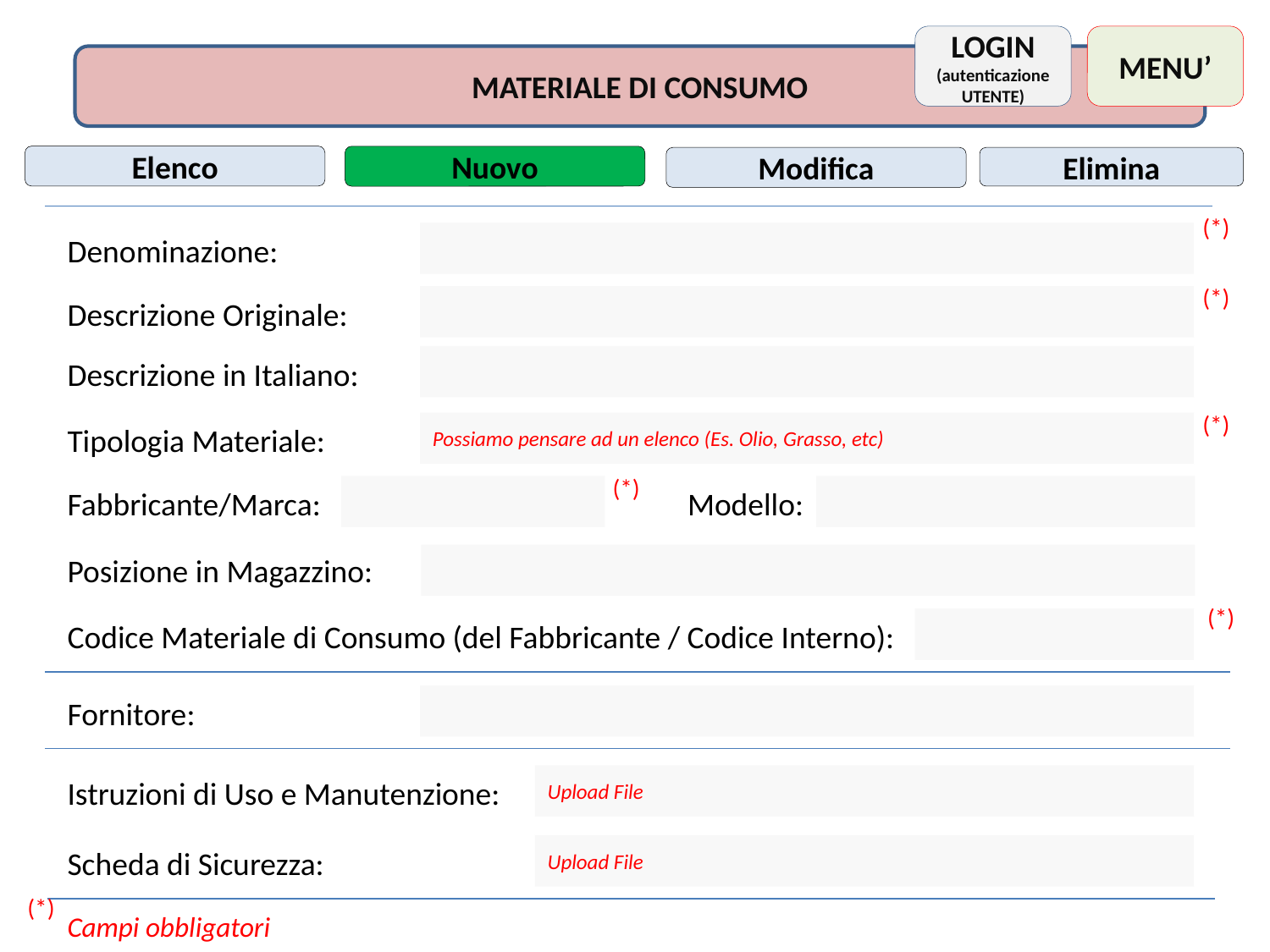

LOGIN
(autenticazione UTENTE)
MENU’
MATERIALE DI CONSUMO
Elenco
Nuovo
Modifica
Elimina
(*)

Denominazione:
(*)

Descrizione Originale:

Descrizione in Italiano:
(*)
Possiamo pensare ad un elenco (Es. Olio, Grasso, etc)
Tipologia Materiale:
(*)

Fabbricante/Marca:
Modello:
Posizione in Magazzino:

(*)

Codice Materiale di Consumo (del Fabbricante / Codice Interno):

Fornitore:
Upload File
Istruzioni di Uso e Manutenzione:
Upload File
Scheda di Sicurezza:
(*)
Campi obbligatori